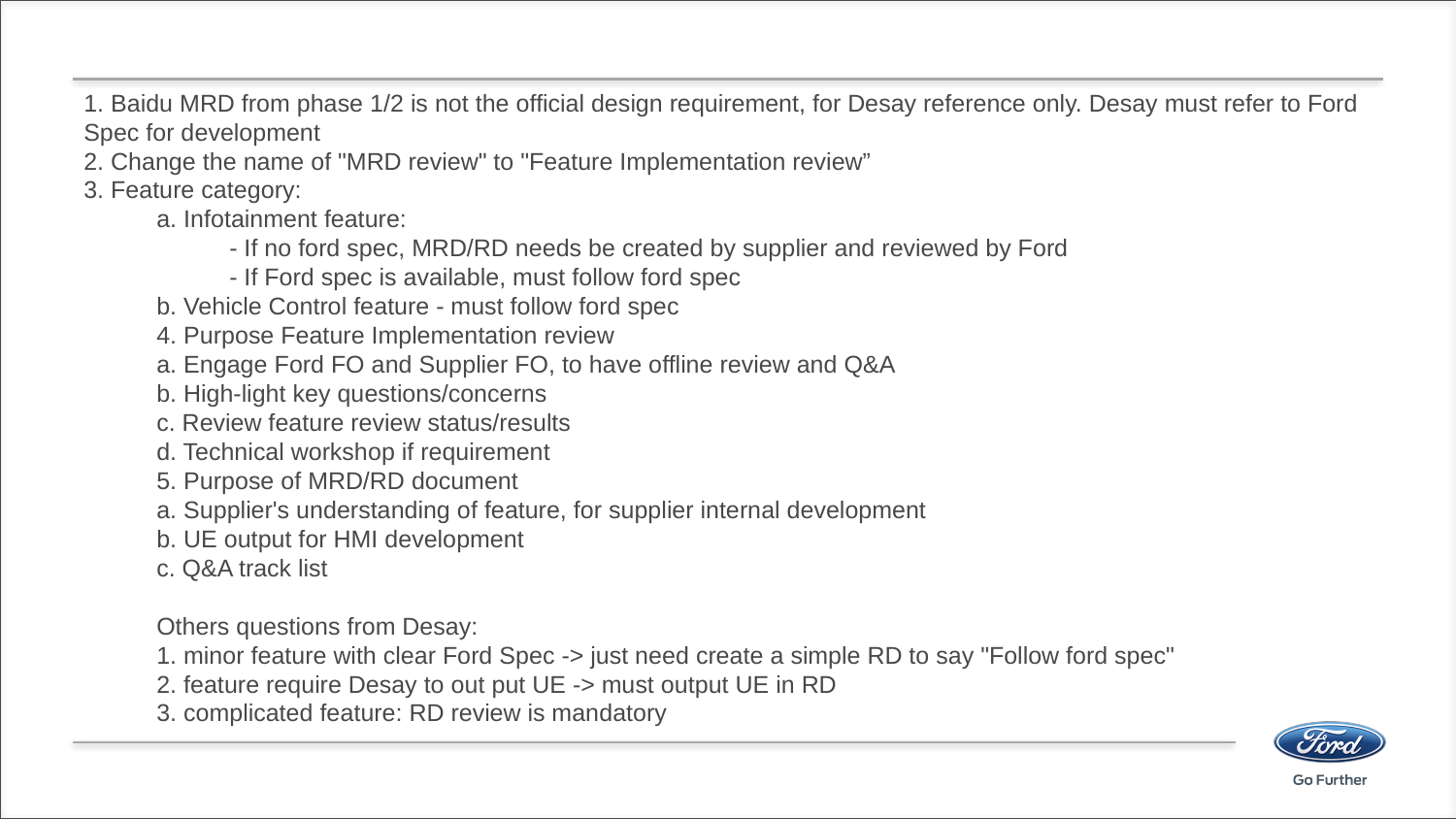

1. Baidu MRD from phase 1/2 is not the official design requirement, for Desay reference only. Desay must refer to Ford Spec for development
2. Change the name of "MRD review" to "Feature Implementation review”
3. Feature category:
a. Infotainment feature:
- If no ford spec, MRD/RD needs be created by supplier and reviewed by Ford
- If Ford spec is available, must follow ford spec
b. Vehicle Control feature - must follow ford spec
4. Purpose Feature Implementation review
a. Engage Ford FO and Supplier FO, to have offline review and Q&A
b. High-light key questions/concerns
c. Review feature review status/results
d. Technical workshop if requirement
5. Purpose of MRD/RD document
a. Supplier's understanding of feature, for supplier internal development
b. UE output for HMI development
c. Q&A track list

Others questions from Desay:
1. minor feature with clear Ford Spec -> just need create a simple RD to say "Follow ford spec"
2. feature require Desay to out put UE -> must output UE in RD
3. complicated feature: RD review is mandatory